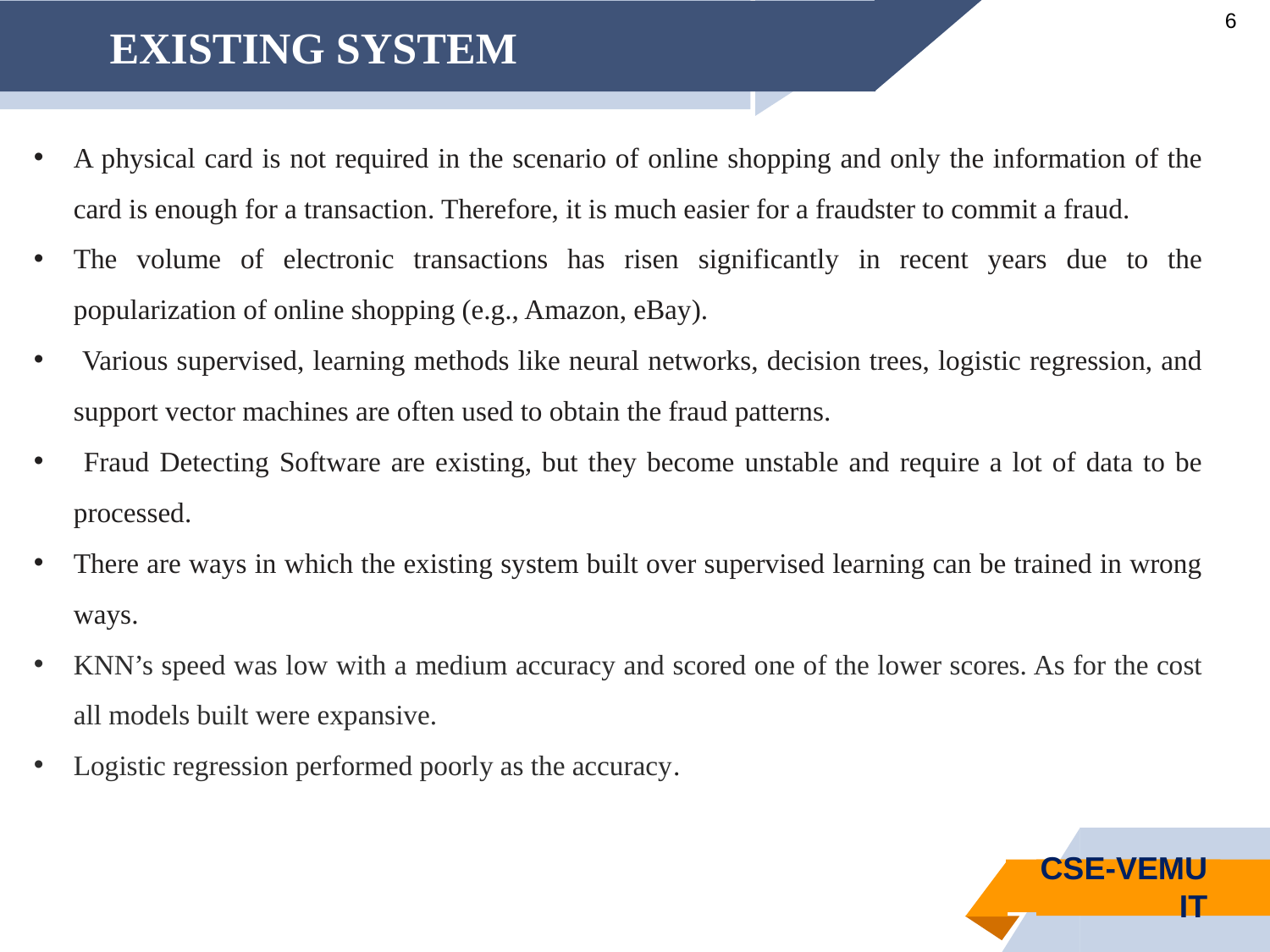

# EXISTING SYSTEM
A physical card is not required in the scenario of online shopping and only the information of the card is enough for a transaction. Therefore, it is much easier for a fraudster to commit a fraud.
The volume of electronic transactions has risen significantly in recent years due to the popularization of online shopping (e.g., Amazon, eBay).
 Various supervised, learning methods like neural networks, decision trees, logistic regression, and support vector machines are often used to obtain the fraud patterns.
 Fraud Detecting Software are existing, but they become unstable and require a lot of data to be processed.
There are ways in which the existing system built over supervised learning can be trained in wrong ways.
KNN’s speed was low with a medium accuracy and scored one of the lower scores. As for the cost all models built were expansive.
Logistic regression performed poorly as the accuracy.